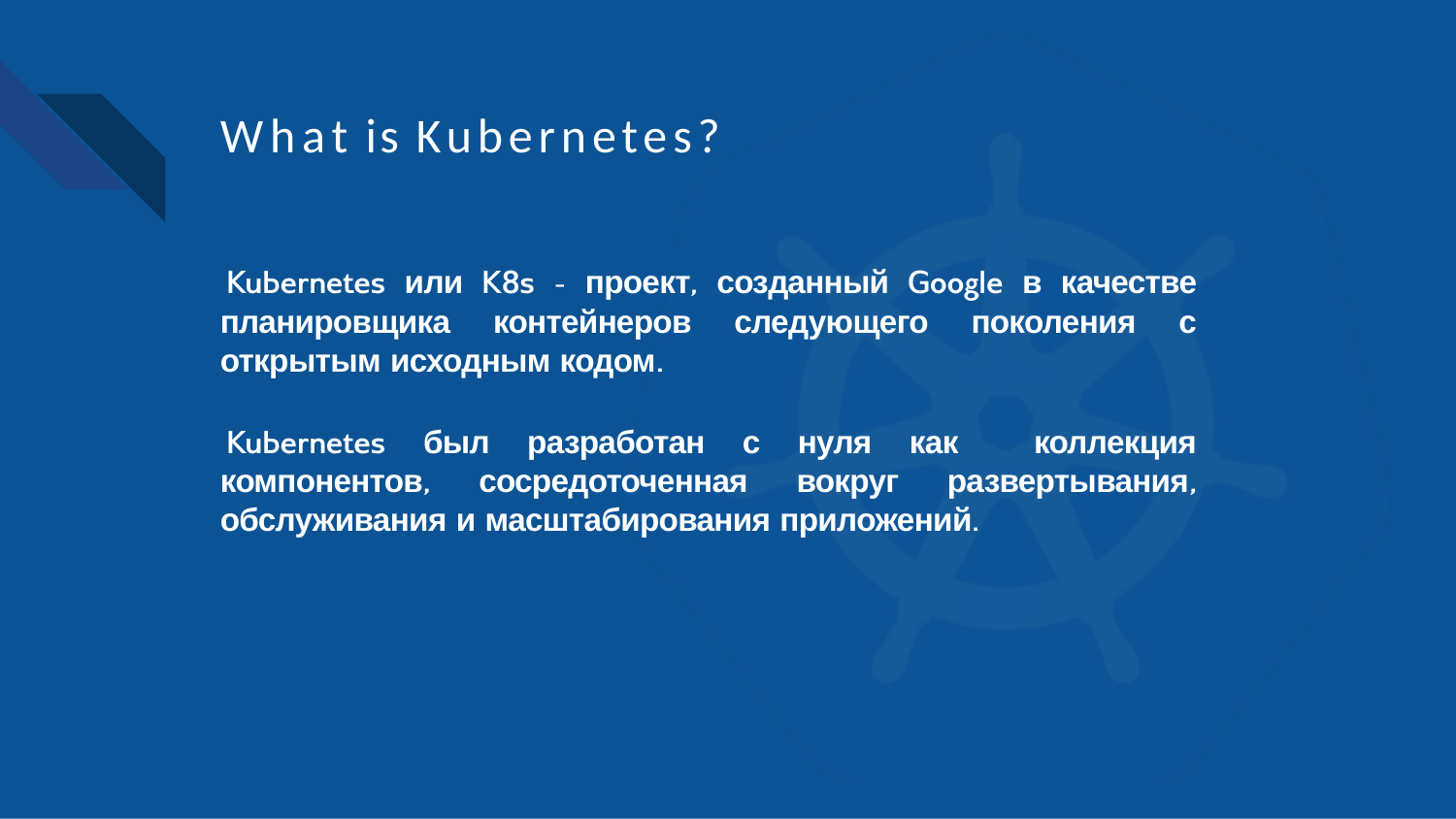

# What is Kubernetes?
Kubernetes или K8s - проект, созданный Google в качестве планировщика контейнеров следующего поколения с открытым исходным кодом.

Kubernetes был разработан с нуля как  коллекция компонентов, сосредоточенная вокруг развертывания, обслуживания и масштабирования приложений.